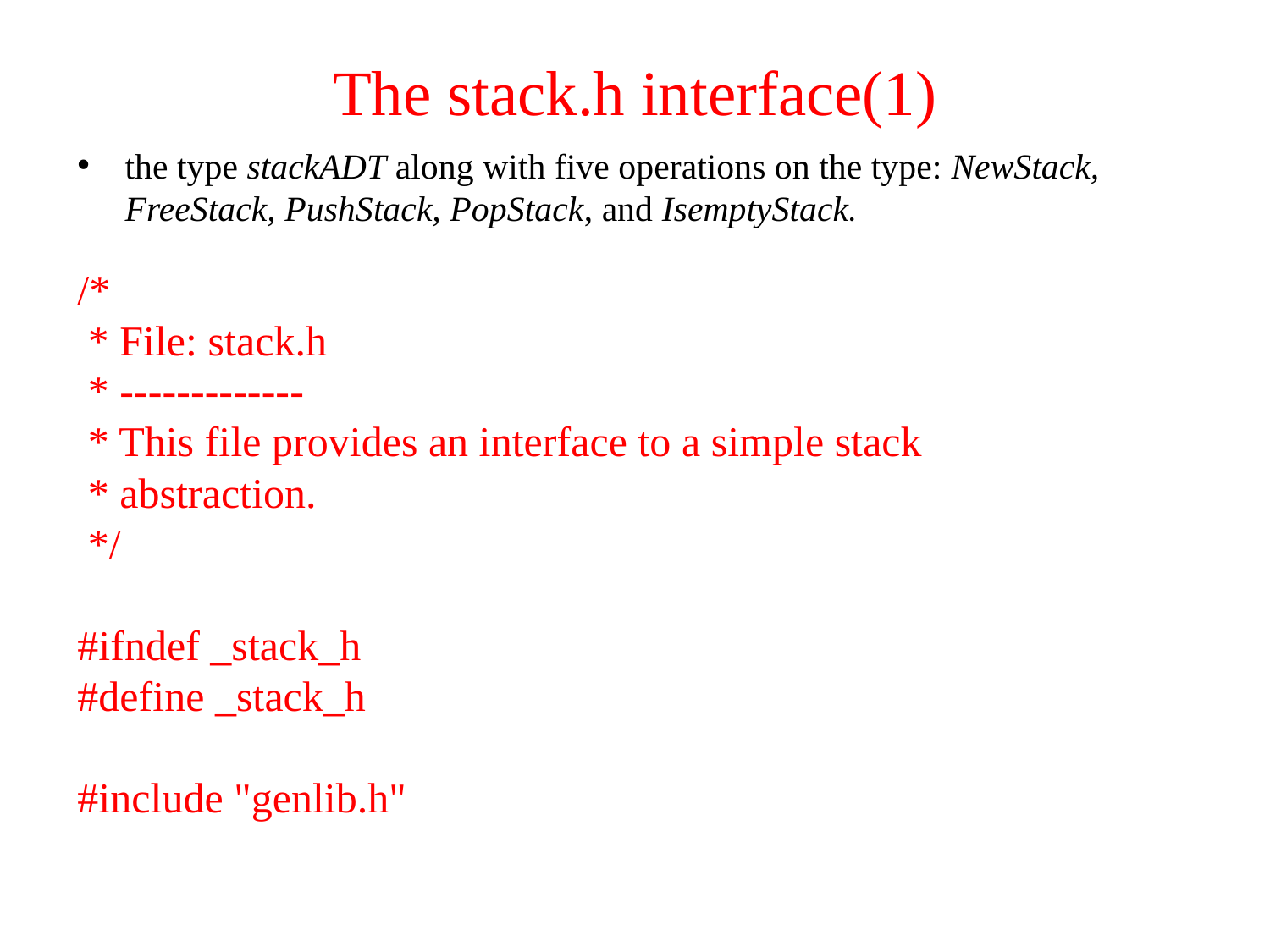

The stack.h interface(1)
the type stackADT along with five operations on the type: NewStack, FreeStack, PushStack, PopStack, and IsemptyStack.
/*
 * File: stack.h
 * -------------
 * This file provides an interface to a simple stack
 * abstraction.
 */

#ifndef _stack_h
#define _stack_h

#include "genlib.h"